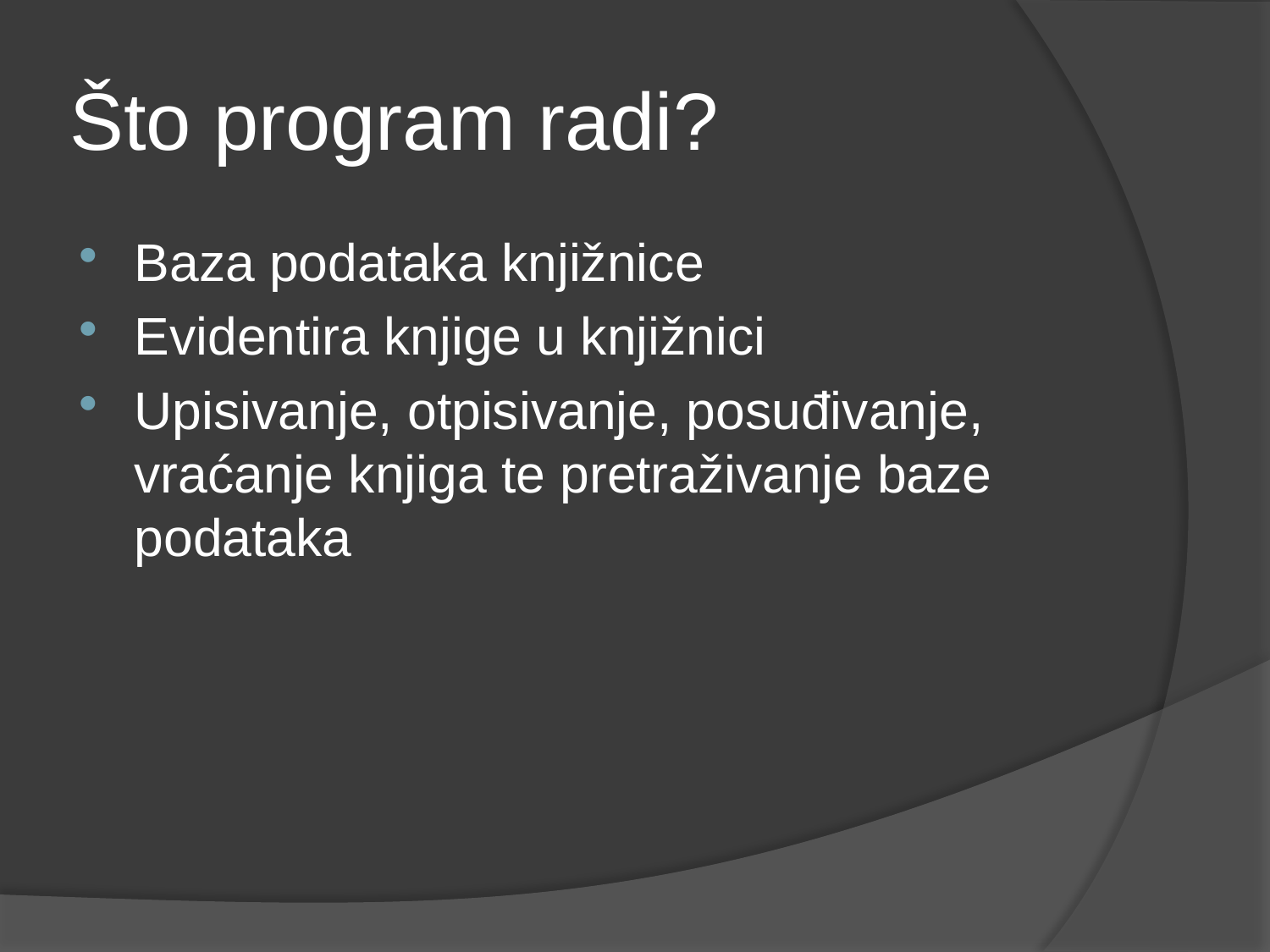

# Što program radi?
Baza podataka knjižnice
Evidentira knjige u knjižnici
Upisivanje, otpisivanje, posuđivanje, vraćanje knjiga te pretraživanje baze podataka